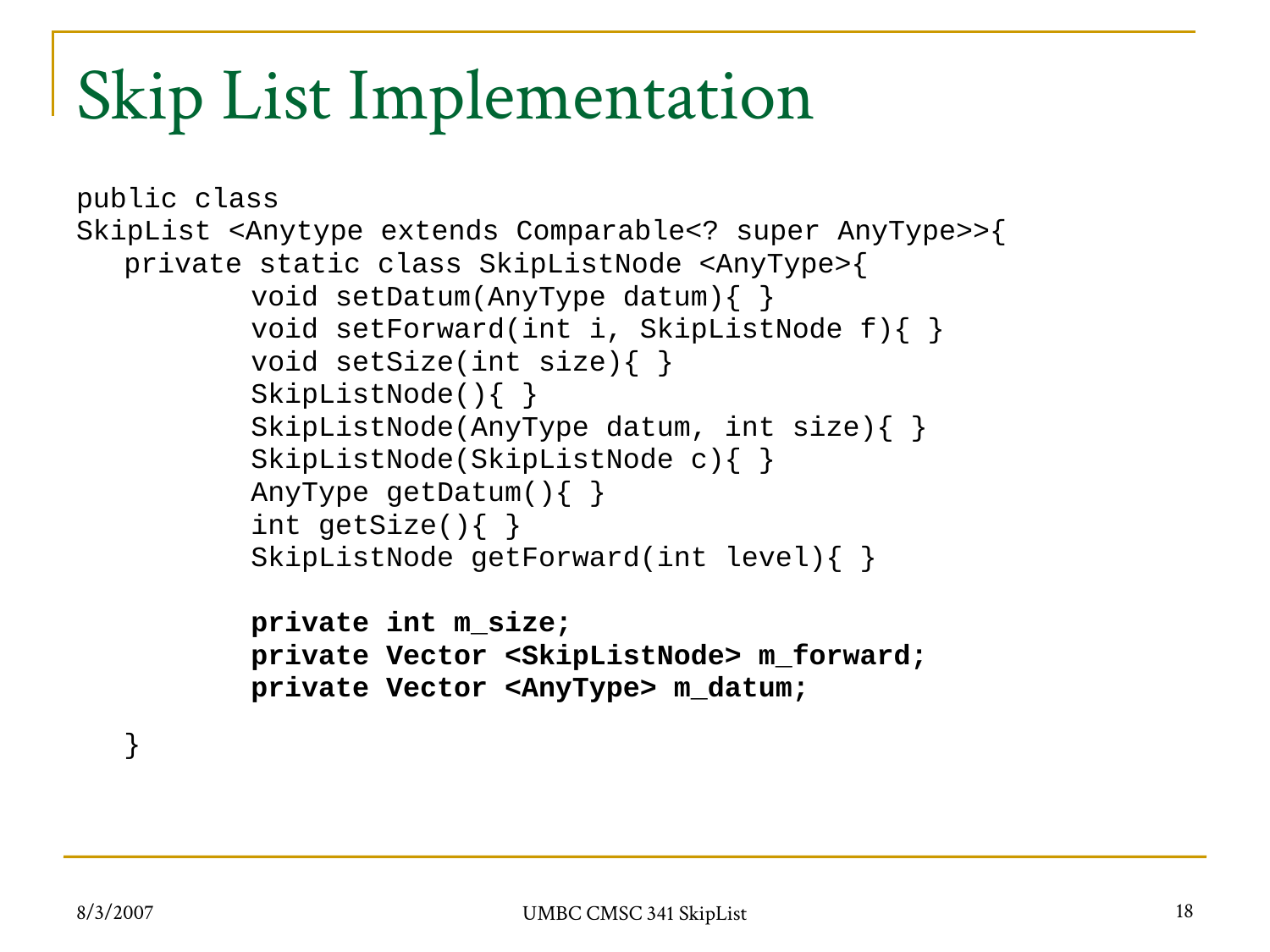

# Skip List Implementation
public class
SkipList <Anytype extends Comparable<? super AnyType>>{
	private static class SkipListNode <AnyType>{
		void setDatum(AnyType datum){ }
		void setForward(int i, SkipListNode f){ }
		void setSize(int size){ }
		SkipListNode(){ }
		SkipListNode(AnyType datum, int size){ }
		SkipListNode(SkipListNode c){ }
		AnyType getDatum(){ }
		int getSize(){ }
		SkipListNode getForward(int level){ }

		private int m_size;
		private Vector <SkipListNode> m_forward;
		private Vector <AnyType> m_datum;
	}
8/3/2007
18
UMBC CMSC 341 SkipList